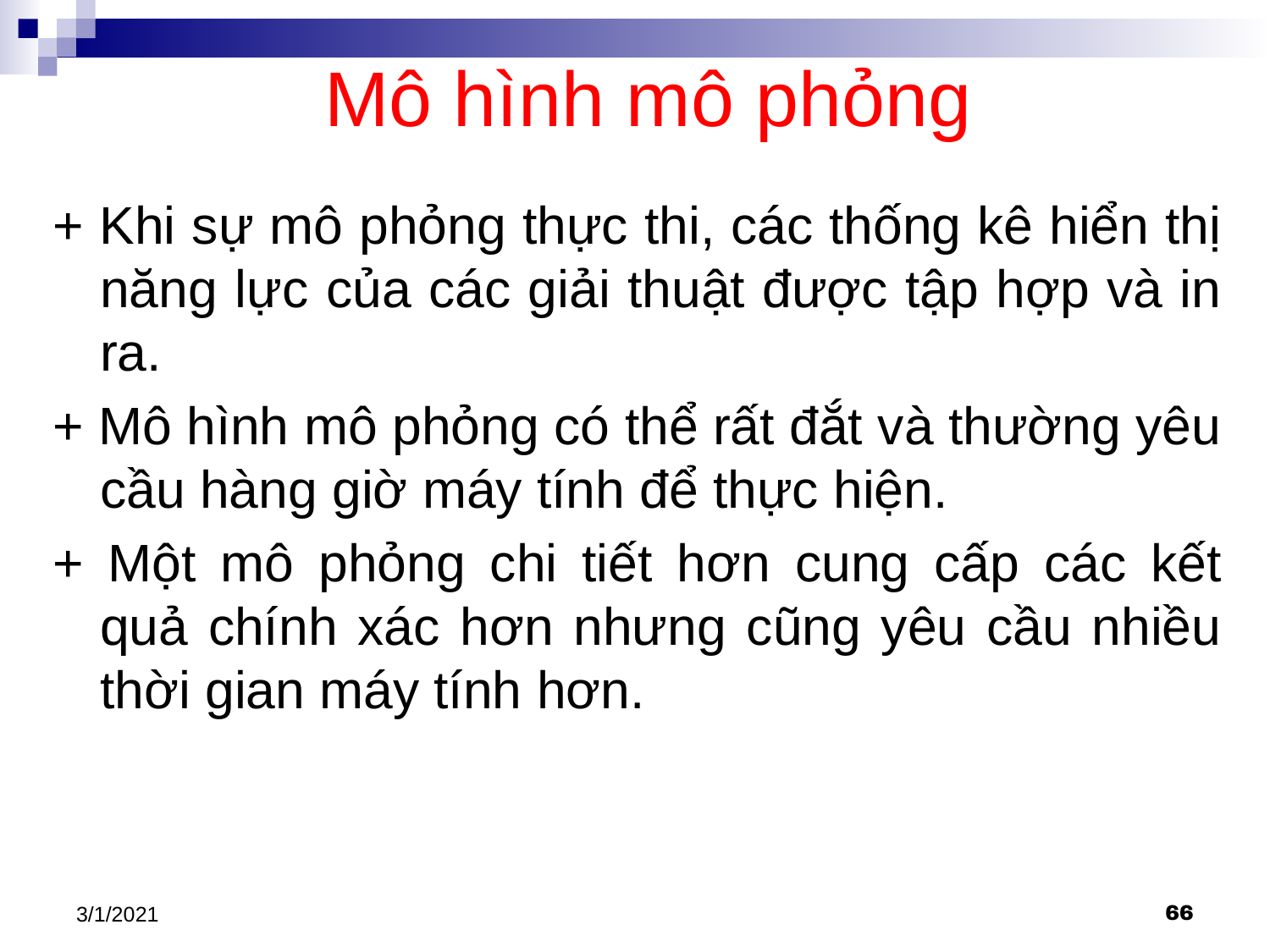

# Mô hình mô phỏng
+ Khi sự mô phỏng thực thi, các thống kê hiển thị năng lực của các giải thuật được tập hợp và in ra.
+ Mô hình mô phỏng có thể rất đắt và thường yêu cầu hàng giờ máy tính để thực hiện.
+ Một mô phỏng chi tiết hơn cung cấp các kết quả chính xác hơn nhưng cũng yêu cầu nhiều thời gian máy tính hơn.
3/1/2021
66